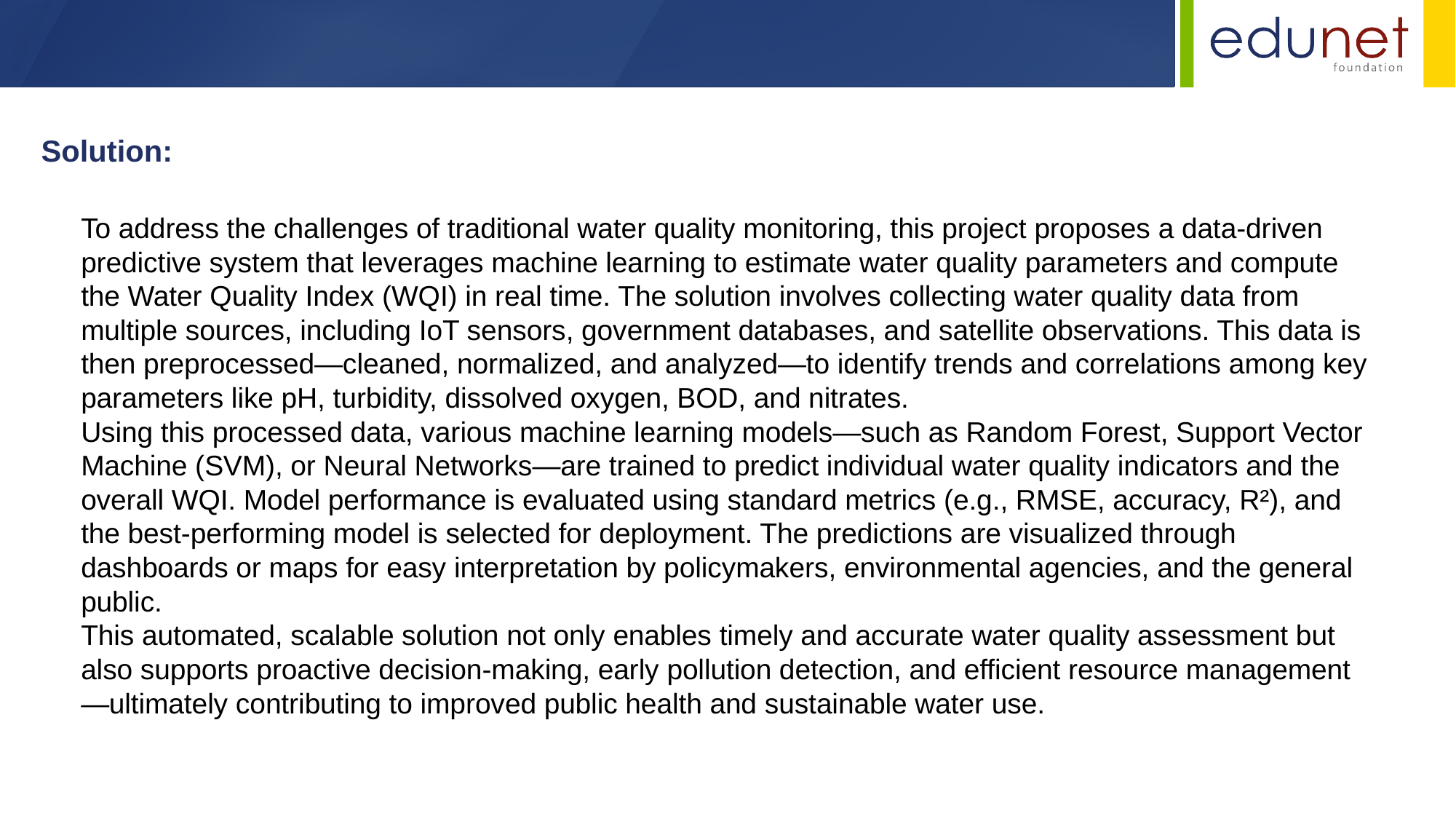

Solution:
To address the challenges of traditional water quality monitoring, this project proposes a data-driven predictive system that leverages machine learning to estimate water quality parameters and compute the Water Quality Index (WQI) in real time. The solution involves collecting water quality data from multiple sources, including IoT sensors, government databases, and satellite observations. This data is then preprocessed—cleaned, normalized, and analyzed—to identify trends and correlations among key parameters like pH, turbidity, dissolved oxygen, BOD, and nitrates.
Using this processed data, various machine learning models—such as Random Forest, Support Vector Machine (SVM), or Neural Networks—are trained to predict individual water quality indicators and the overall WQI. Model performance is evaluated using standard metrics (e.g., RMSE, accuracy, R²), and the best-performing model is selected for deployment. The predictions are visualized through dashboards or maps for easy interpretation by policymakers, environmental agencies, and the general public.
This automated, scalable solution not only enables timely and accurate water quality assessment but also supports proactive decision-making, early pollution detection, and efficient resource management—ultimately contributing to improved public health and sustainable water use.